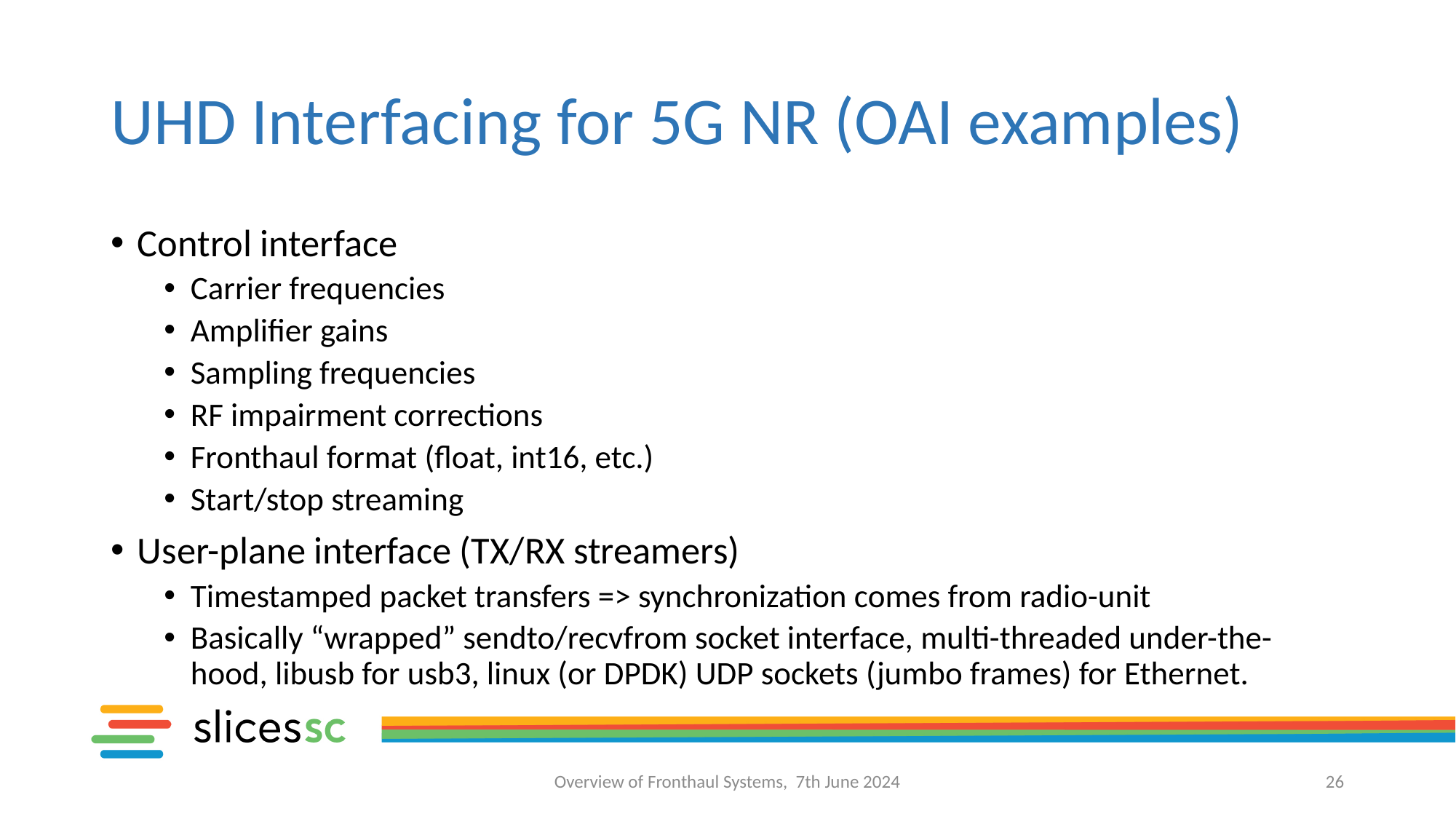

# UHD Interfacing for 5G NR (OAI examples)
Control interface
Carrier frequencies
Amplifier gains
Sampling frequencies
RF impairment corrections
Fronthaul format (float, int16, etc.)
Start/stop streaming
User-plane interface (TX/RX streamers)
Timestamped packet transfers => synchronization comes from radio-unit
Basically “wrapped” sendto/recvfrom socket interface, multi-threaded under-the-hood, libusb for usb3, linux (or DPDK) UDP sockets (jumbo frames) for Ethernet.
Overview of Fronthaul Systems,  7th June 2024
26